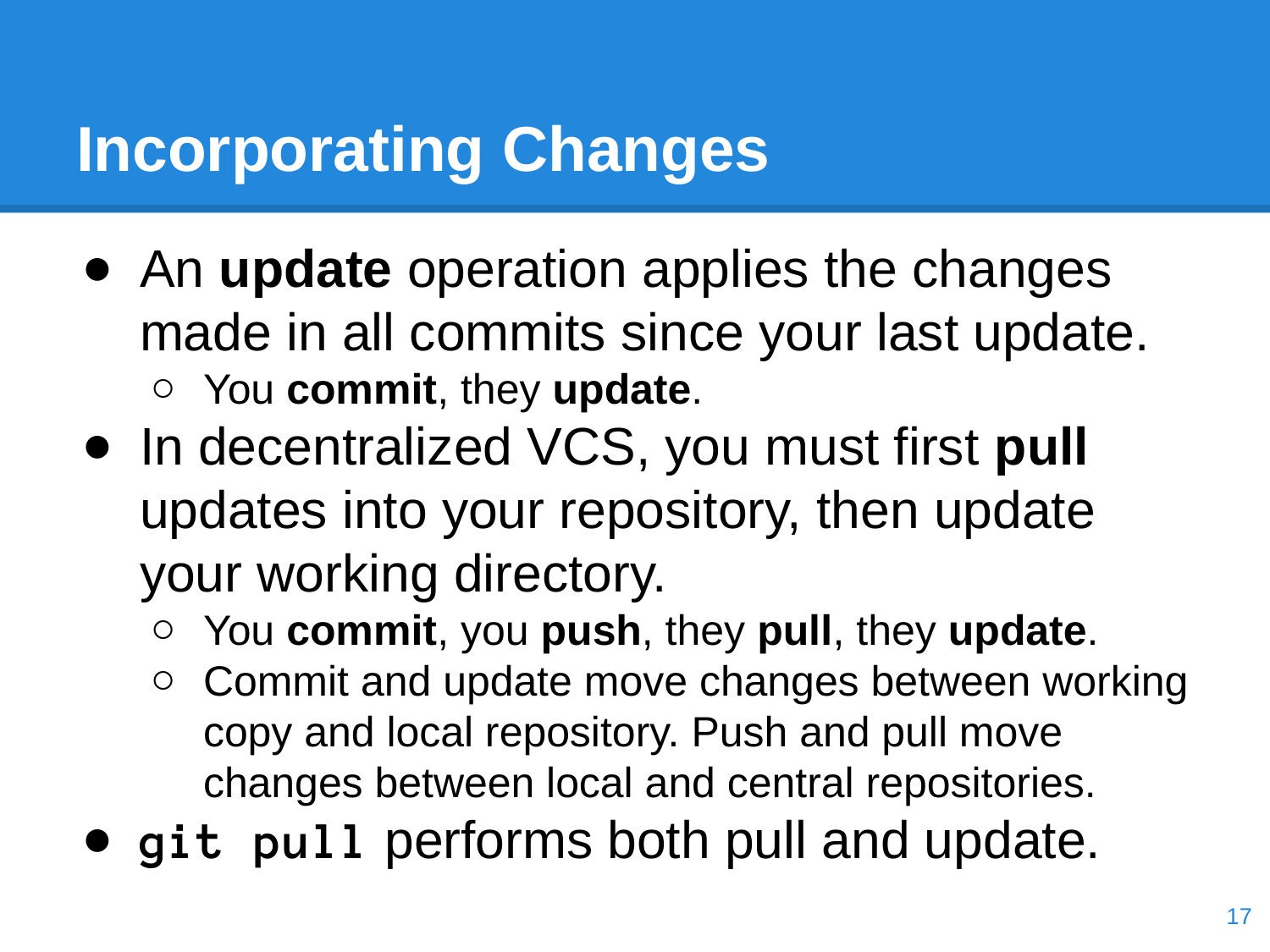

# Incorporating Changes
An update operation applies the changes made in all commits since your last update.
You commit, they update.
In decentralized VCS, you must first pull updates into your repository, then update your working directory.
You commit, you push, they pull, they update.
Commit and update move changes between working copy and local repository. Push and pull move changes between local and central repositories.
git pull performs both pull and update.
17